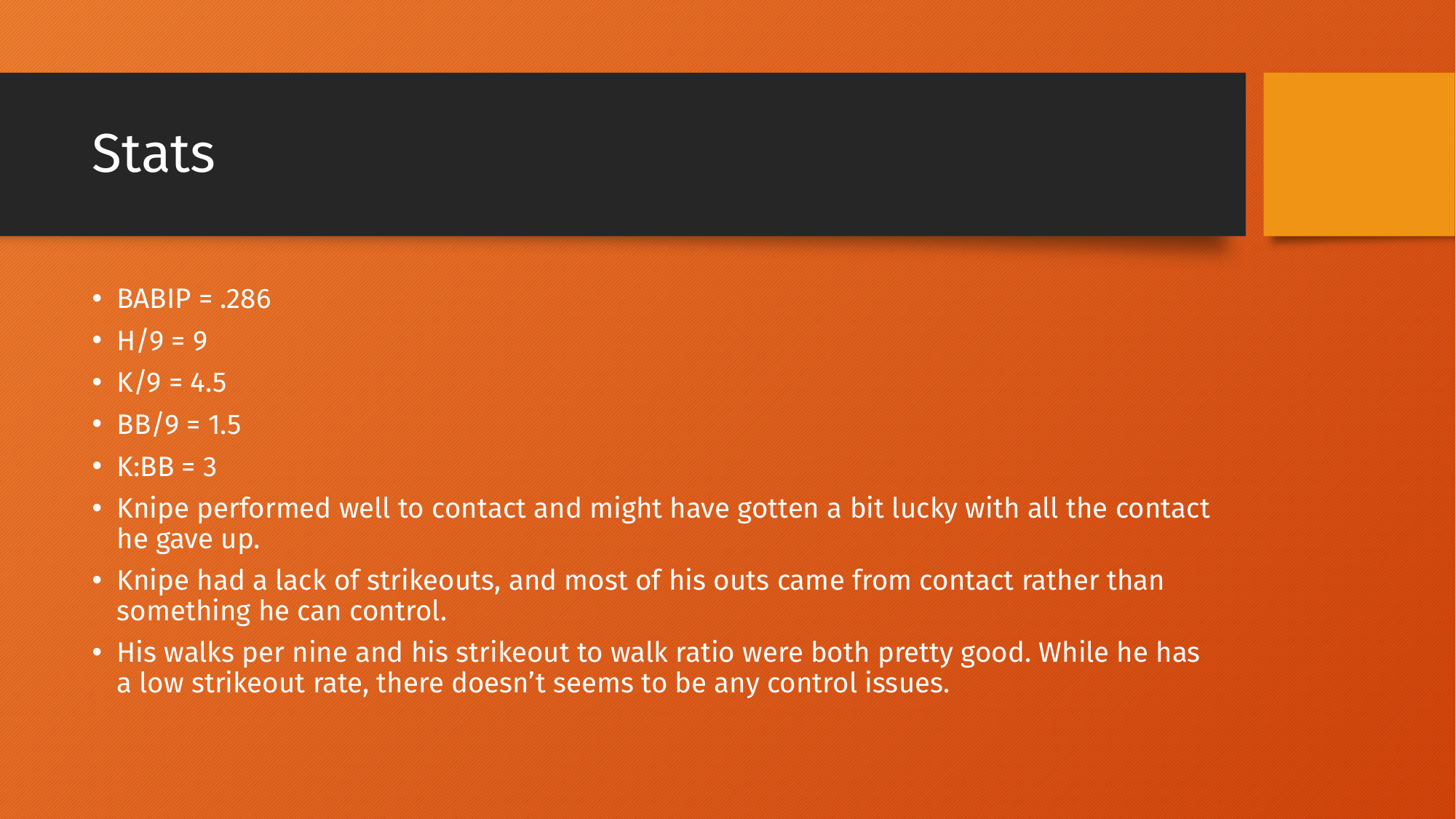

# Stats
BABIP = .286
H/9 = 9
K/9 = 4.5
BB/9 = 1.5
K:BB = 3
Knipe performed well to contact and might have gotten a bit lucky with all the contact he gave up.
Knipe had a lack of strikeouts, and most of his outs came from contact rather than something he can control.
His walks per nine and his strikeout to walk ratio were both pretty good. While he has a low strikeout rate, there doesn’t seems to be any control issues.